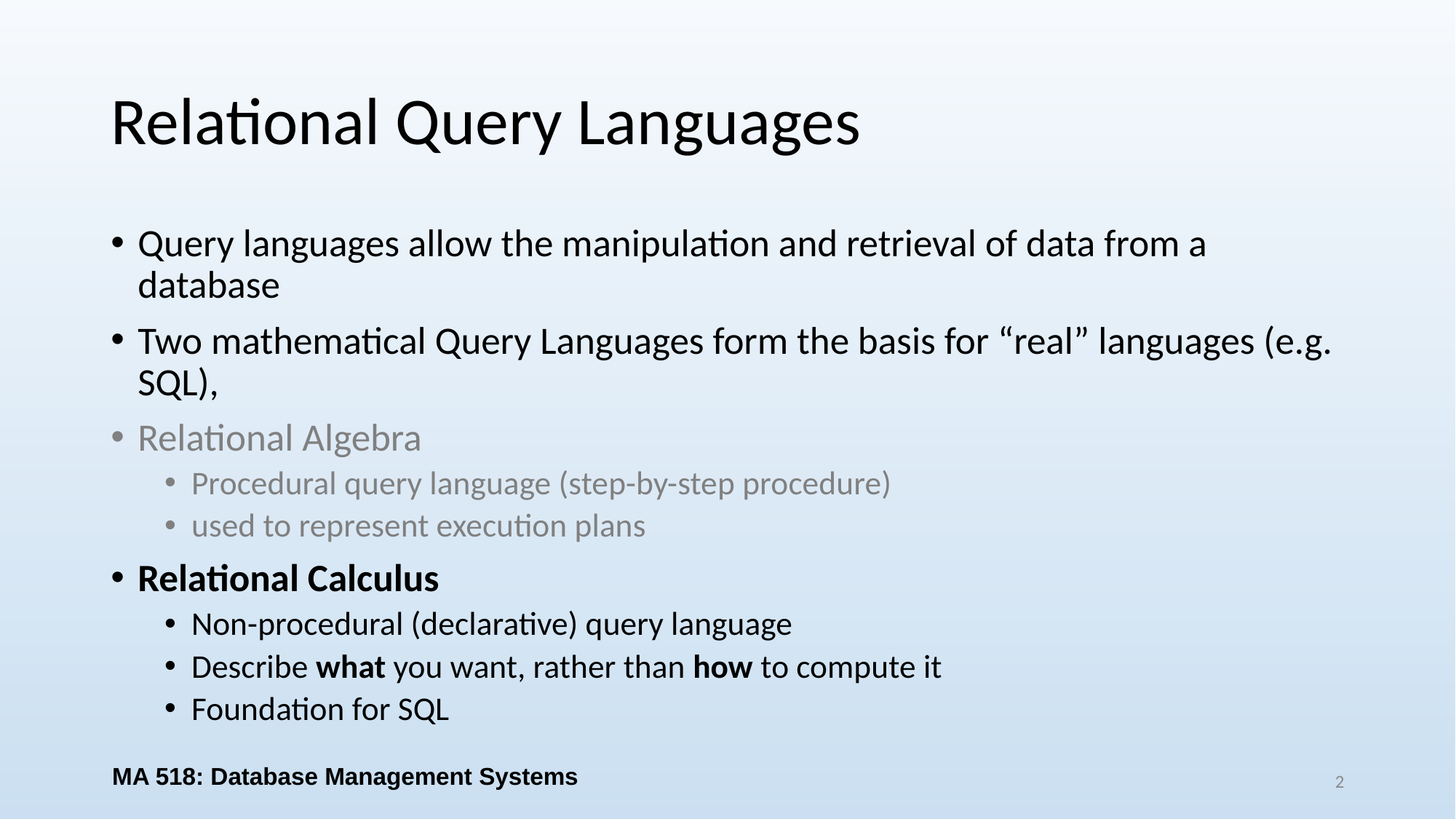

# Relational Query Languages
Query languages allow the manipulation and retrieval of data from a database
Two mathematical Query Languages form the basis for “real” languages (e.g. SQL),
Relational Algebra
Procedural query language (step-by-step procedure)
used to represent execution plans
Relational Calculus
Non-procedural (declarative) query language
Describe what you want, rather than how to compute it
Foundation for SQL

MA 518: Database Management Systems
2